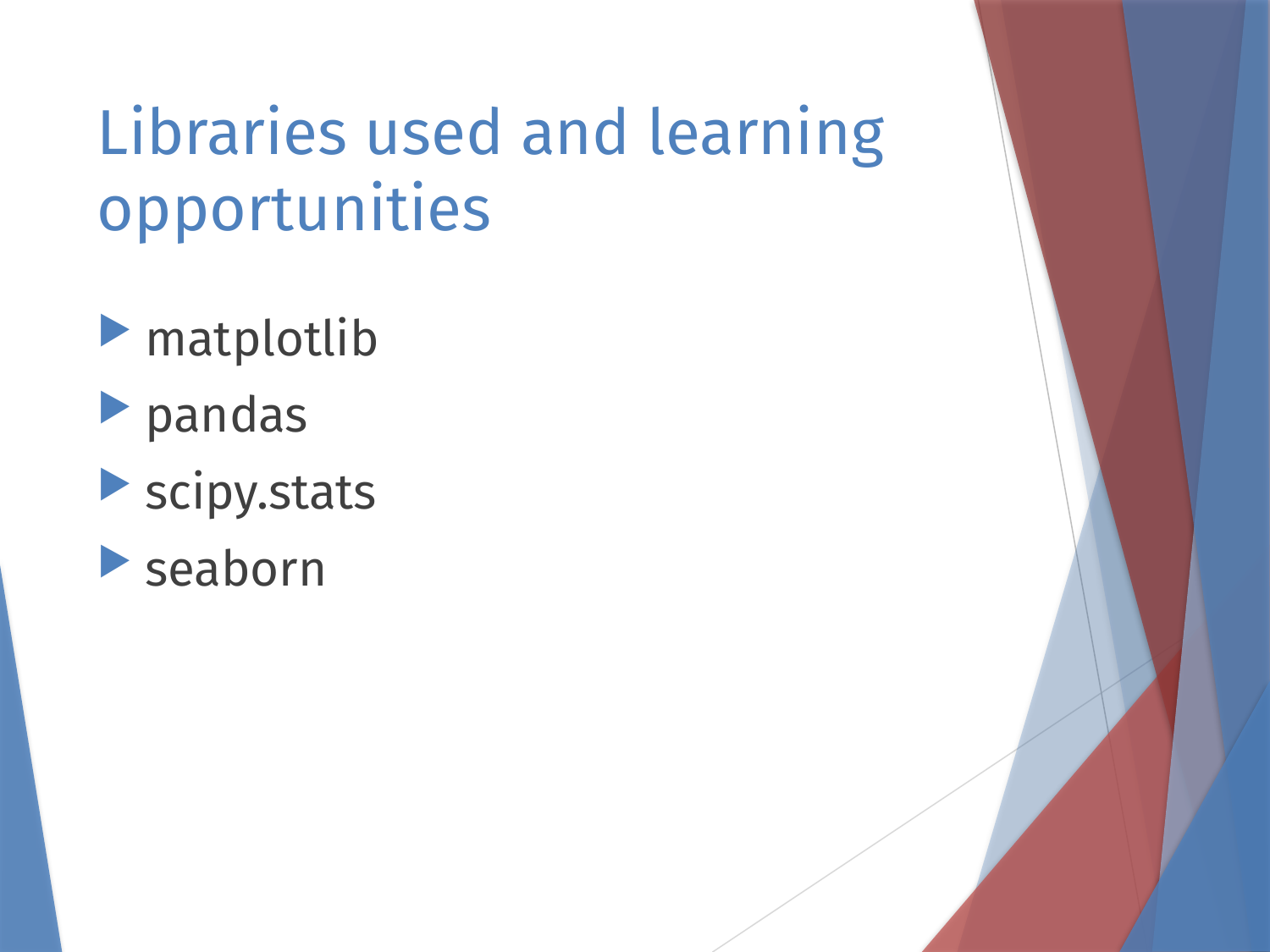

# Libraries used and learning opportunities
matplotlib
pandas
scipy.stats
seaborn